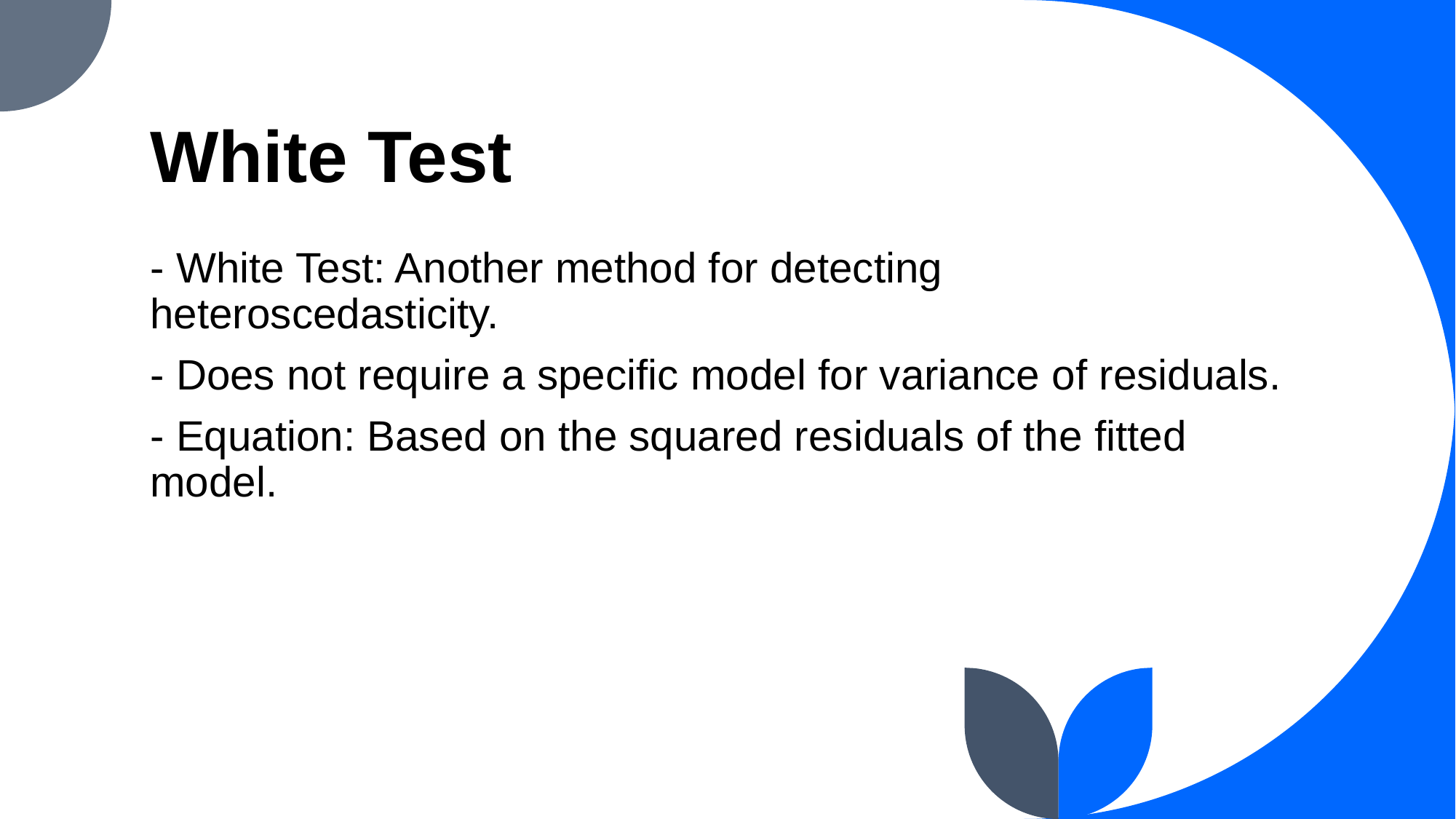

# White Test
- White Test: Another method for detecting heteroscedasticity.
- Does not require a specific model for variance of residuals.
- Equation: Based on the squared residuals of the fitted model.